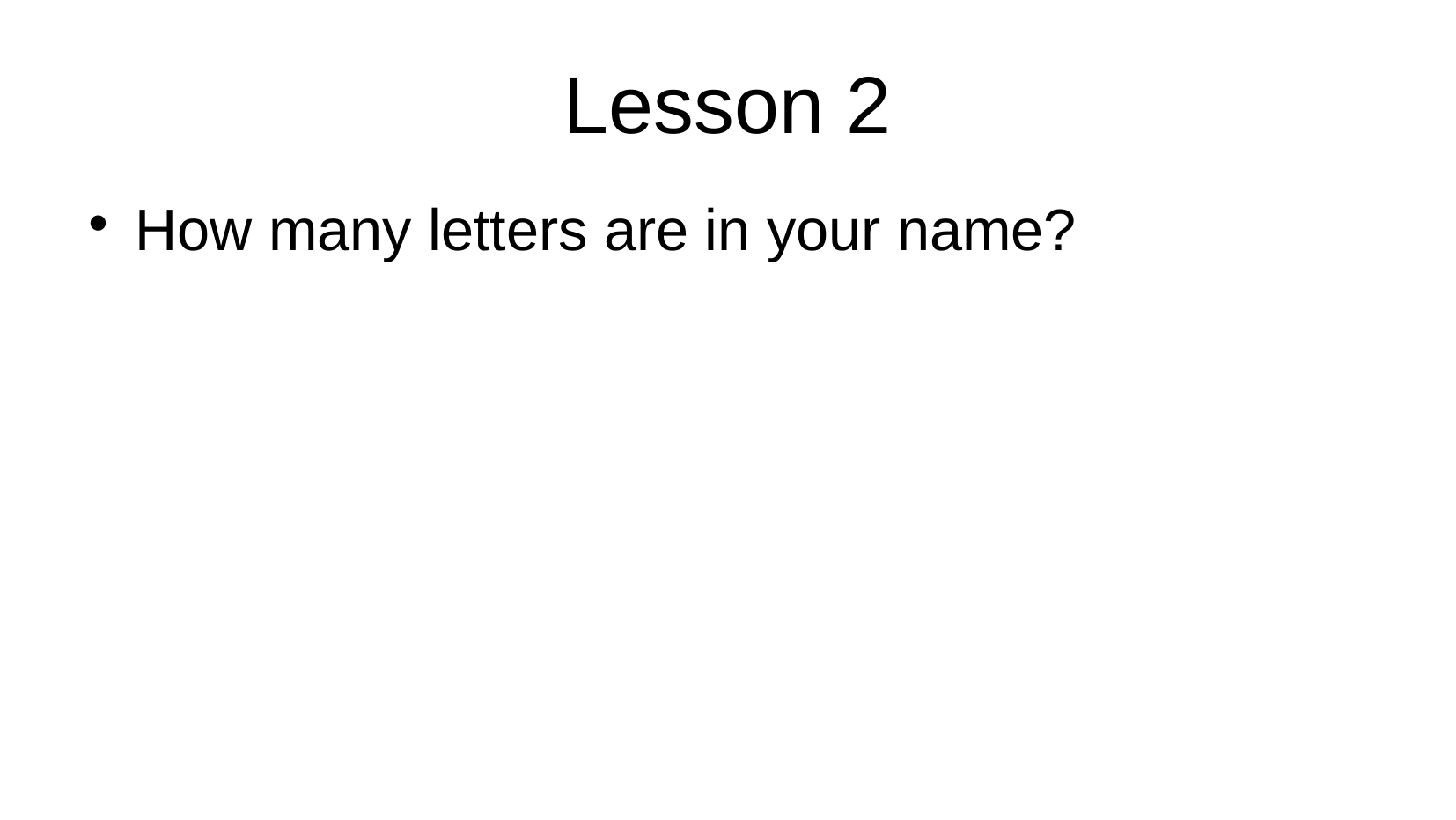

Lesson 2
How many letters are in your name?